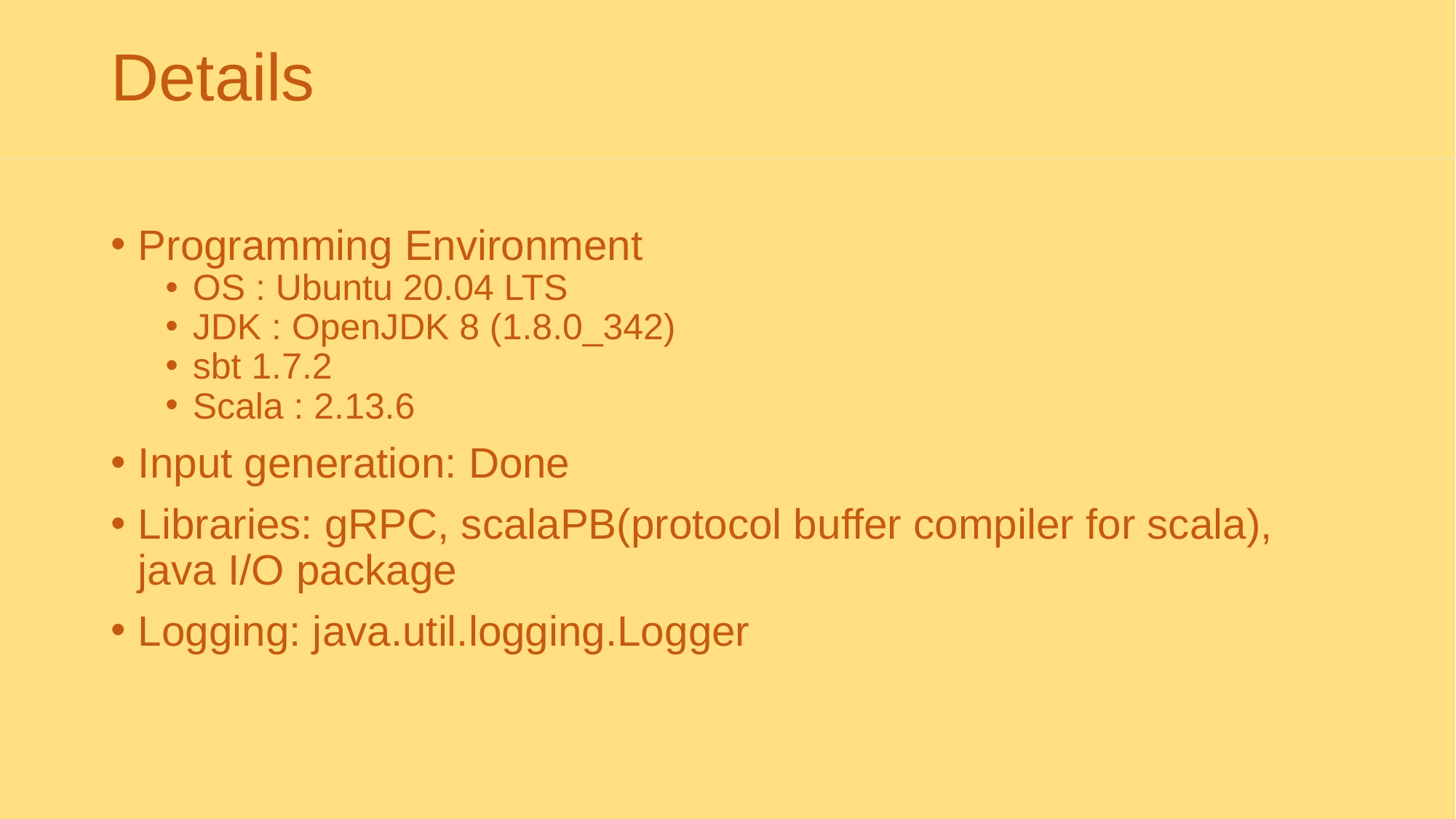

# Details

Programming Environment
OS : Ubuntu 20.04 LTS
JDK : OpenJDK 8 (1.8.0_342)
sbt 1.7.2
Scala : 2.13.6
Input generation: Done
Libraries: gRPC, scalaPB(protocol buffer compiler for scala), java I/O package
Logging: java.util.logging.Logger